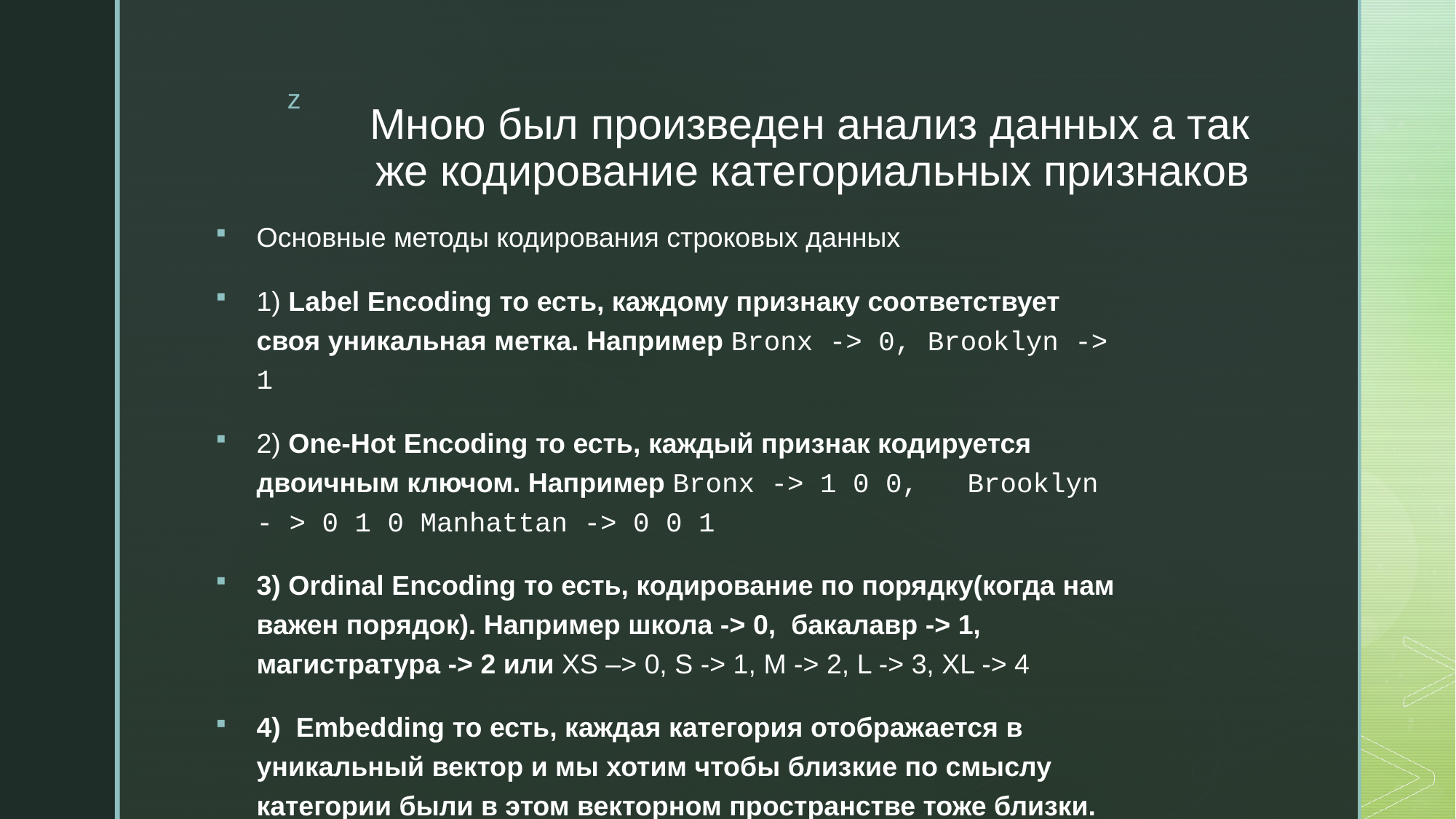

# Мною был произведен анализ данных а так же кодирование категориальных признаков
Основные методы кодирования строковых данных
1) Label Encoding то есть, каждому признаку соответствует своя уникальная метка. Например Bronx -> 0, Brooklyn -> 1
2) One-Hot Encoding то есть, каждый признак кодируется двоичным ключом. Например Bronx -> 1 0 0,   Brooklyn - > 0 1 0 Manhattan -> 0 0 1
3) Ordinal Encoding то есть, кодирование по порядку(когда нам важен порядок). Например школа -> 0,  бакалавр -> 1, магистратура -> 2 или XS –> 0, S -> 1, M -> 2, L -> 3, XL -> 4
4)  Embedding то есть, каждая категория отображается в уникальный вектор и мы хотим чтобы близкие по смыслу категории были в этом векторном пространстве тоже близки.